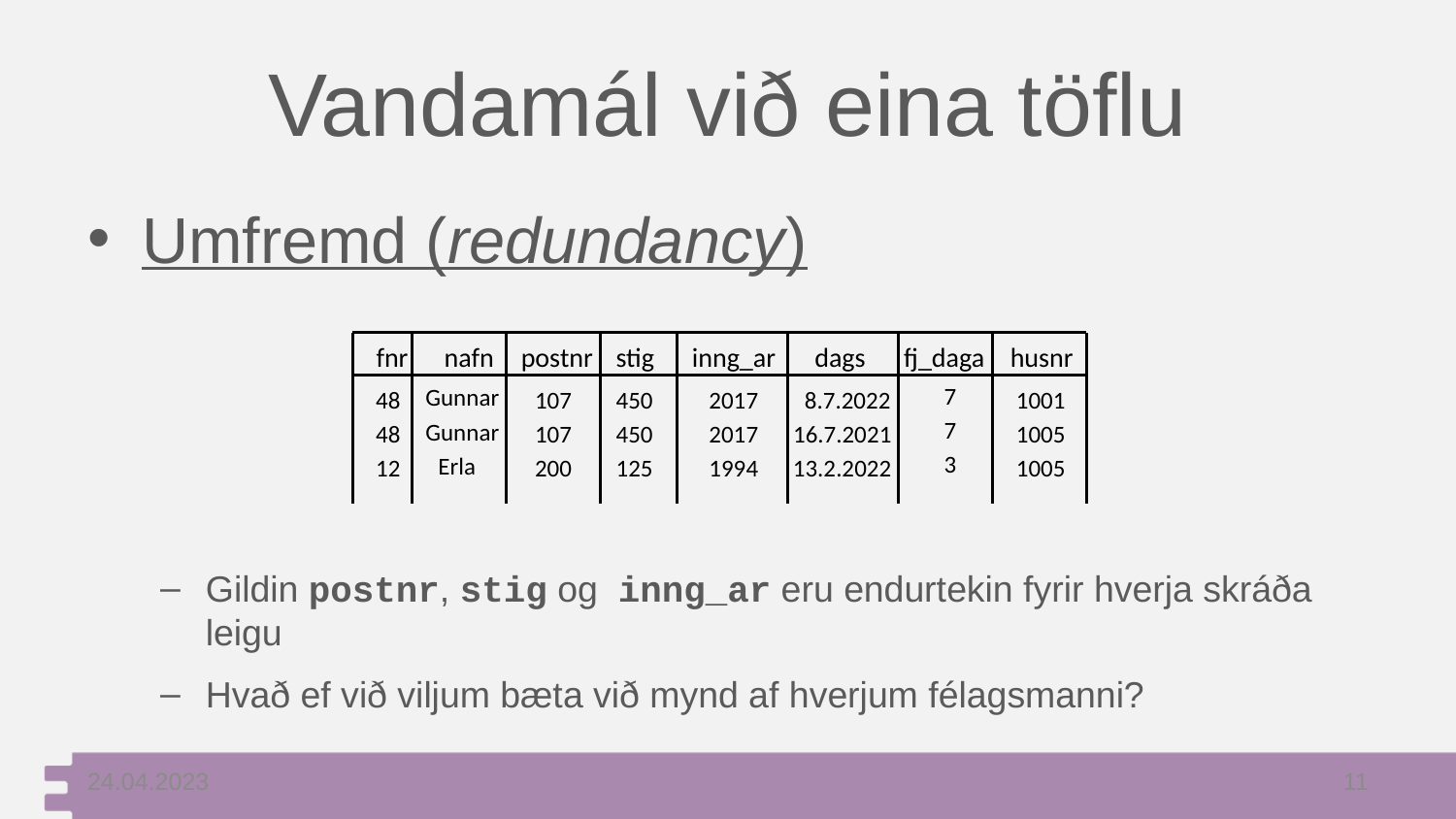

# Vandamál við eina töflu
Umfremd (redundancy)

Gildin postnr, stig og  inng_ar eru endurtekin fyrir hverja skráða leigu
Hvað ef við viljum bæta við mynd af hverjum félagsmanni?
fnr
nafn
postnr
stig
inng_ar
dags
fj_daga
husnr
7
Gunnar
48
107
450
2017
8.7.2022
1001
7
Gunnar
48
107
450
2017
16.7.2021
1005
3
Erla
12
200
125
1994
13.2.2022
1005
24.04.2023
11